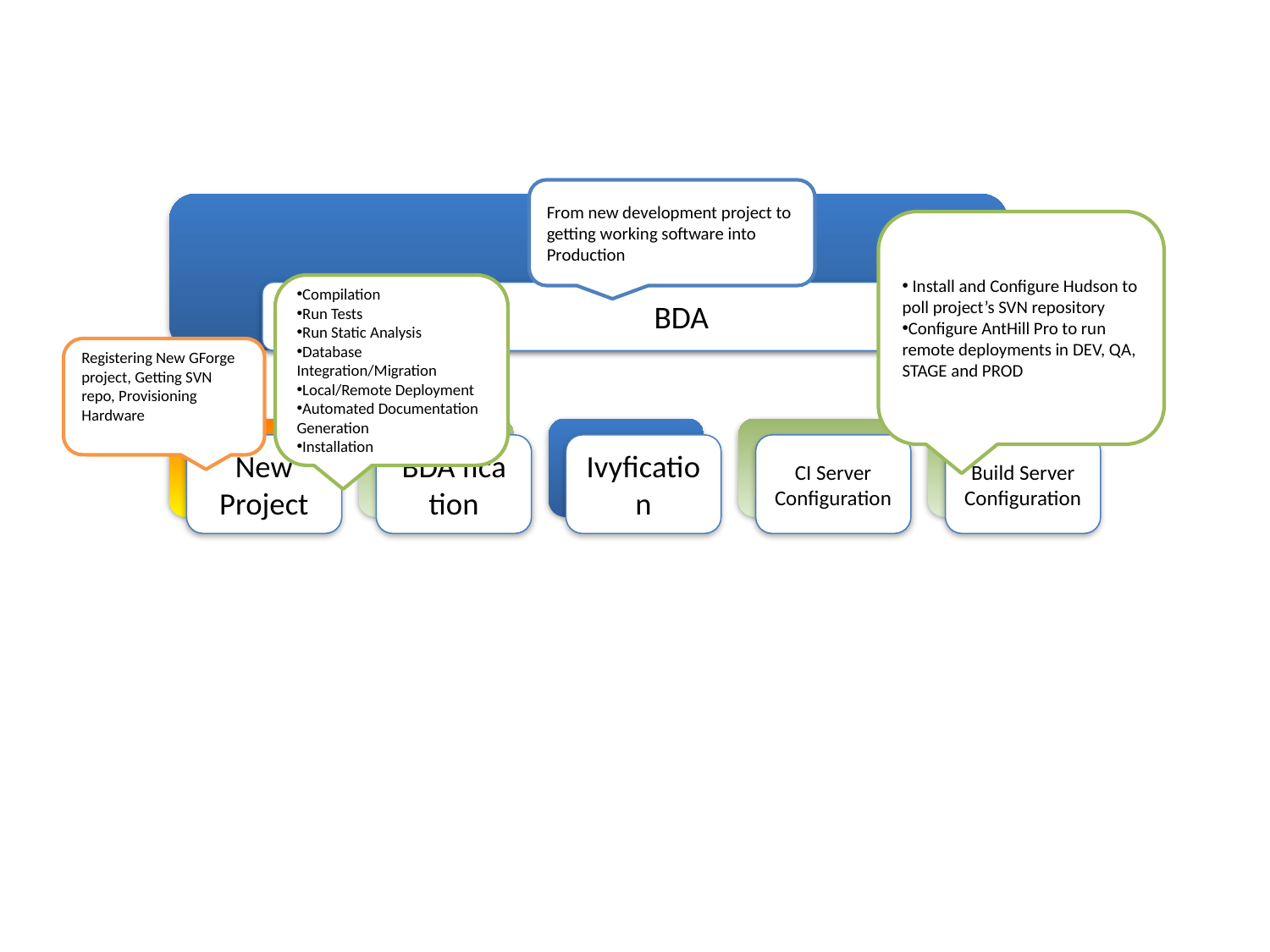

From new development project to getting working software into Production
BDA
New Project
BDA’fication
CI Server
Configuration
Build Server
Configuration
Ivyfication
 Install and Configure Hudson to poll project’s SVN repository
Configure AntHill Pro to run remote deployments in DEV, QA, STAGE and PROD
Compilation
Run Tests
Run Static Analysis
Database Integration/Migration
Local/Remote Deployment
Automated Documentation Generation
Installation
Registering New GForge project, Getting SVN repo, Provisioning Hardware